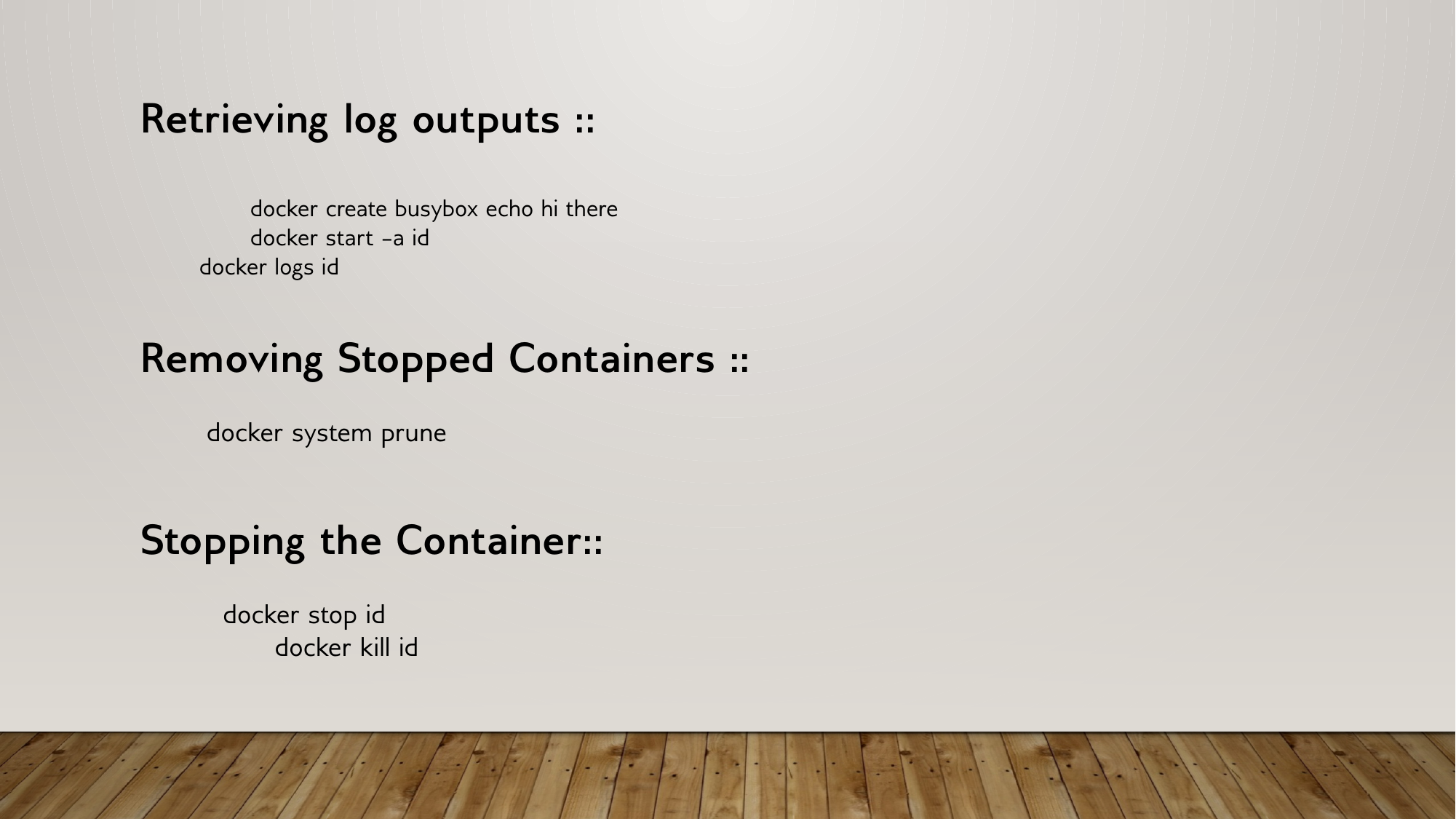

Retrieving log outputs ::

	docker create busybox echo hi there
	docker start –a id
        docker logs id

Removing Stopped Containers ::

        docker system prune

Stopping the Container::

          docker stop id
	   docker kill id